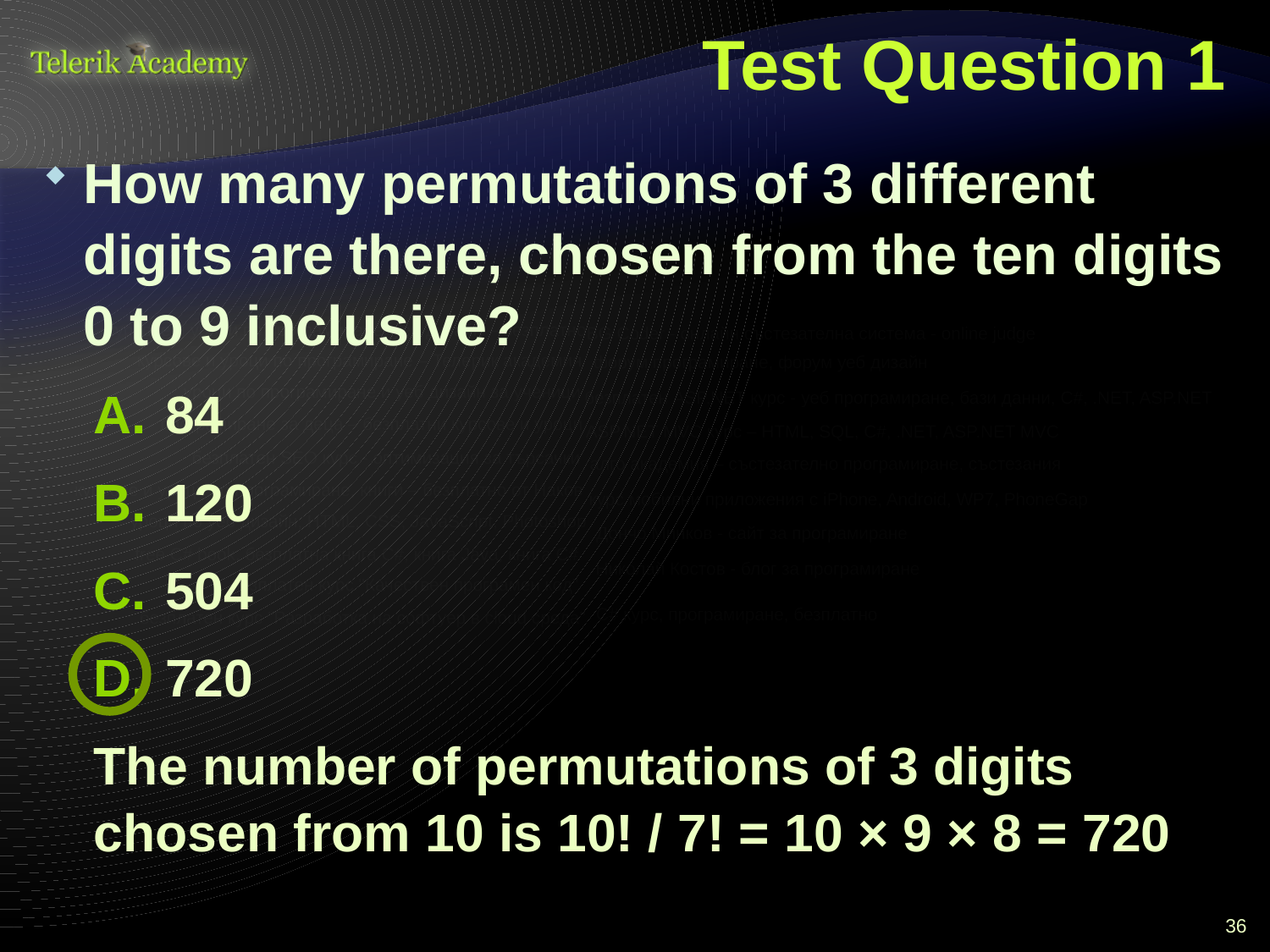

# Test Question 1
How many permutations of 3 different digits are there, chosen from the ten digits 0 to 9 inclusive?
84
120
504
720
The number of permutations of 3 digits chosen from 10 is 10! / 7! = 10 × 9 × 8 = 720

36